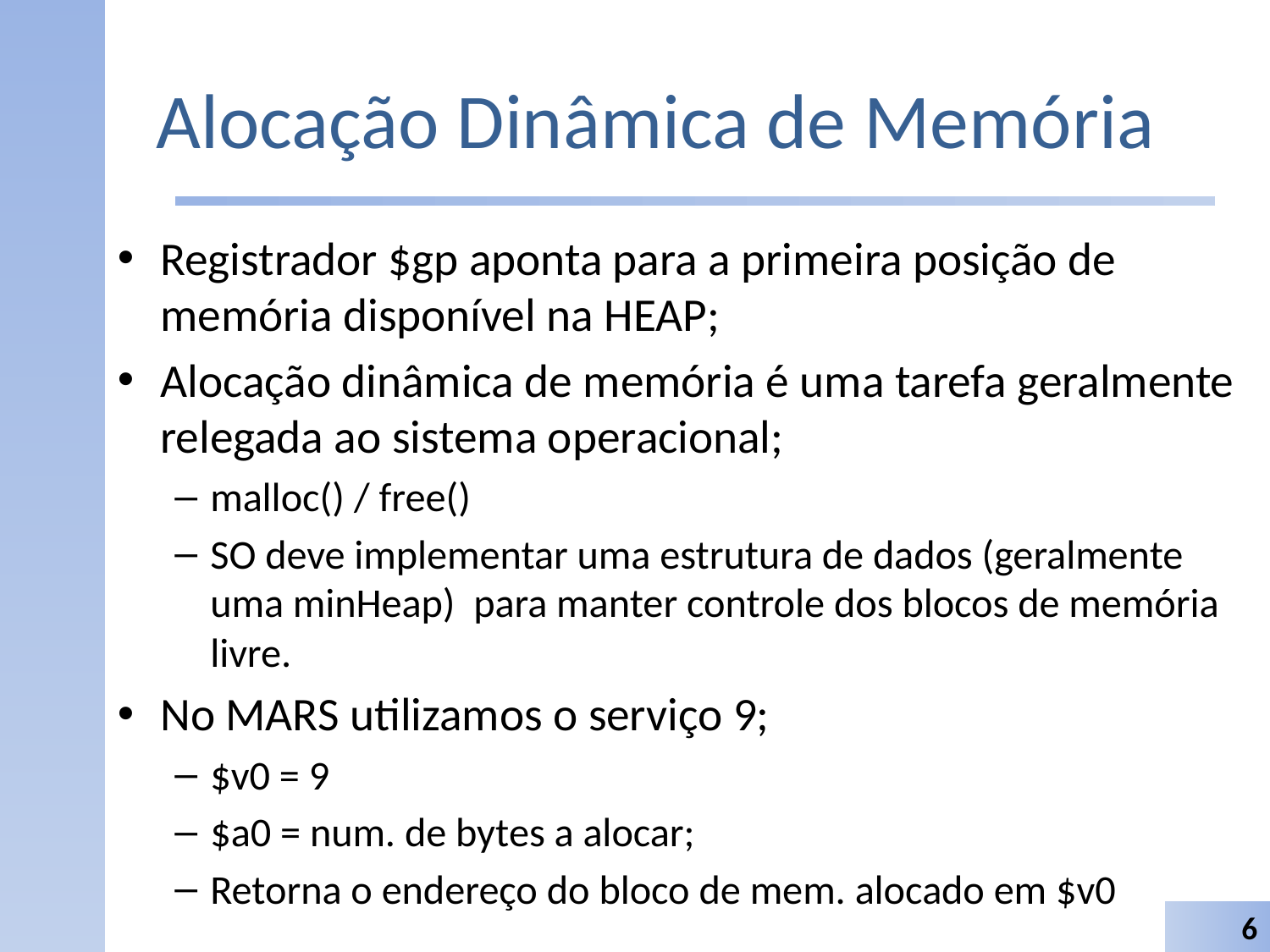

# Alocação Dinâmica de Memória
Registrador $gp aponta para a primeira posição de memória disponível na HEAP;
Alocação dinâmica de memória é uma tarefa geralmente relegada ao sistema operacional;
malloc() / free()
SO deve implementar uma estrutura de dados (geralmente uma minHeap)  para manter controle dos blocos de memória livre.
No MARS utilizamos o serviço 9;
$v0 = 9
$a0 = num. de bytes a alocar;
Retorna o endereço do bloco de mem. alocado em $v0

6